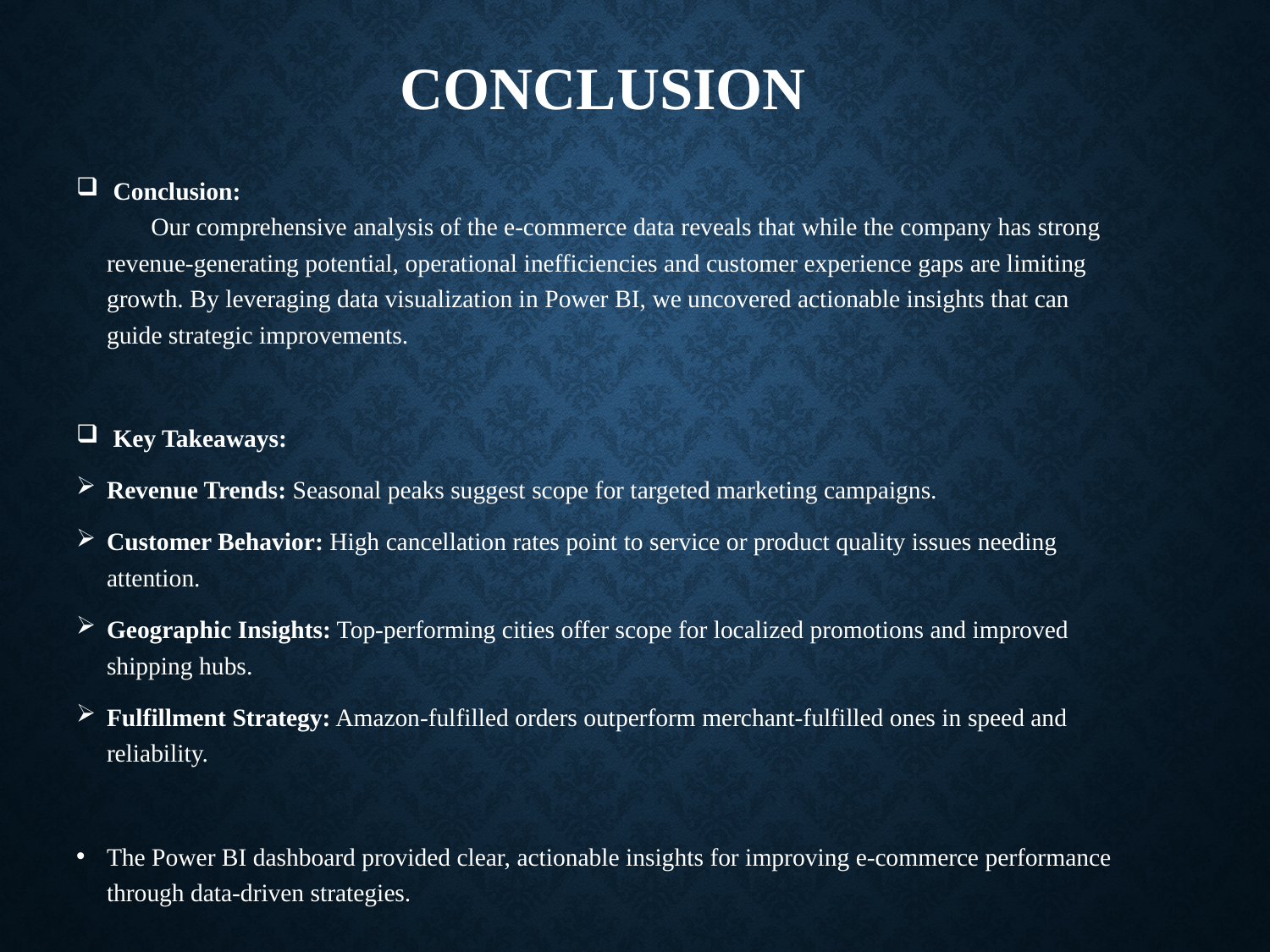

# Conclusion
 Conclusion:
       Our comprehensive analysis of the e-commerce data reveals that while the company has strong revenue-generating potential, operational inefficiencies and customer experience gaps are limiting growth. By leveraging data visualization in Power BI, we uncovered actionable insights that can guide strategic improvements.

 Key Takeaways:
Revenue Trends: Seasonal peaks suggest scope for targeted marketing campaigns.
Customer Behavior: High cancellation rates point to service or product quality issues needing attention.
Geographic Insights: Top-performing cities offer scope for localized promotions and improved shipping hubs.
Fulfillment Strategy: Amazon-fulfilled orders outperform merchant-fulfilled ones in speed and reliability.

The Power BI dashboard provided clear, actionable insights for improving e-commerce performance through data-driven strategies.